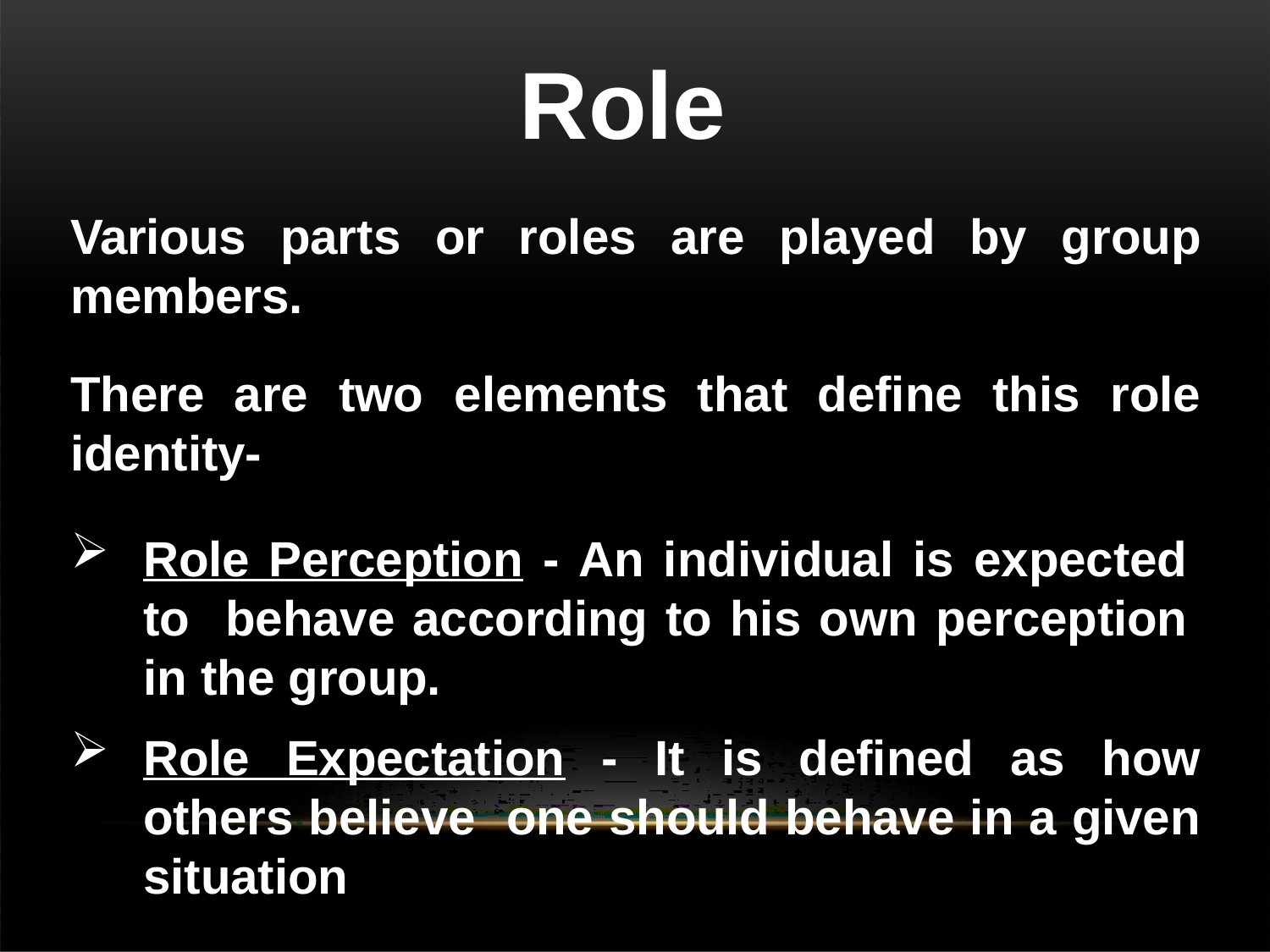

# Role
Various parts or roles are played by group members.

There are two elements that define this role identity-

Role Perception - An individual is expected to  behave according to his own perception in the group.
Role Expectation - It is defined as how others believe  one should behave in a given situation